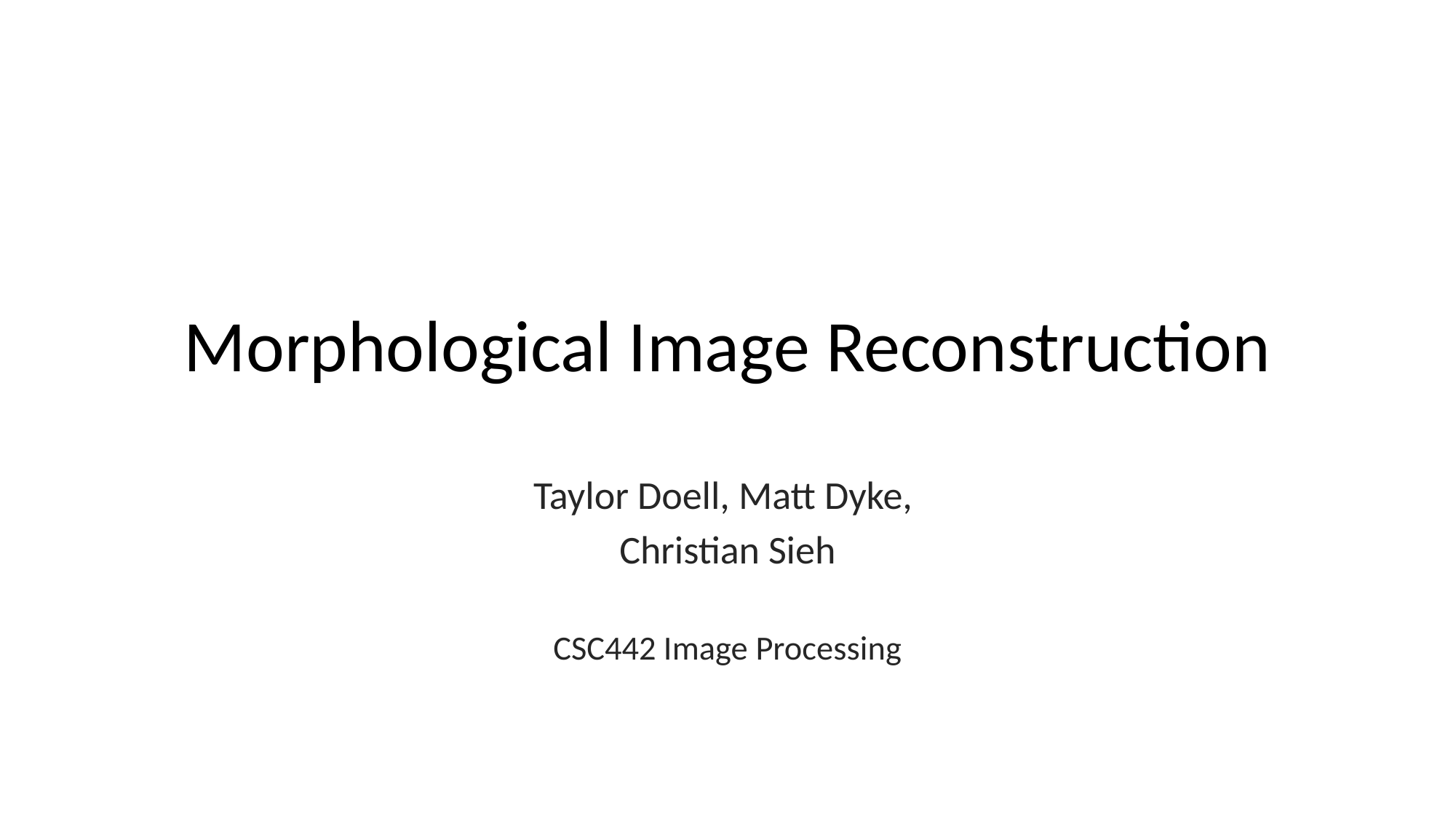

# Morphological Image Reconstruction
Taylor Doell, Matt Dyke,
Christian Sieh

CSC442 Image Processing